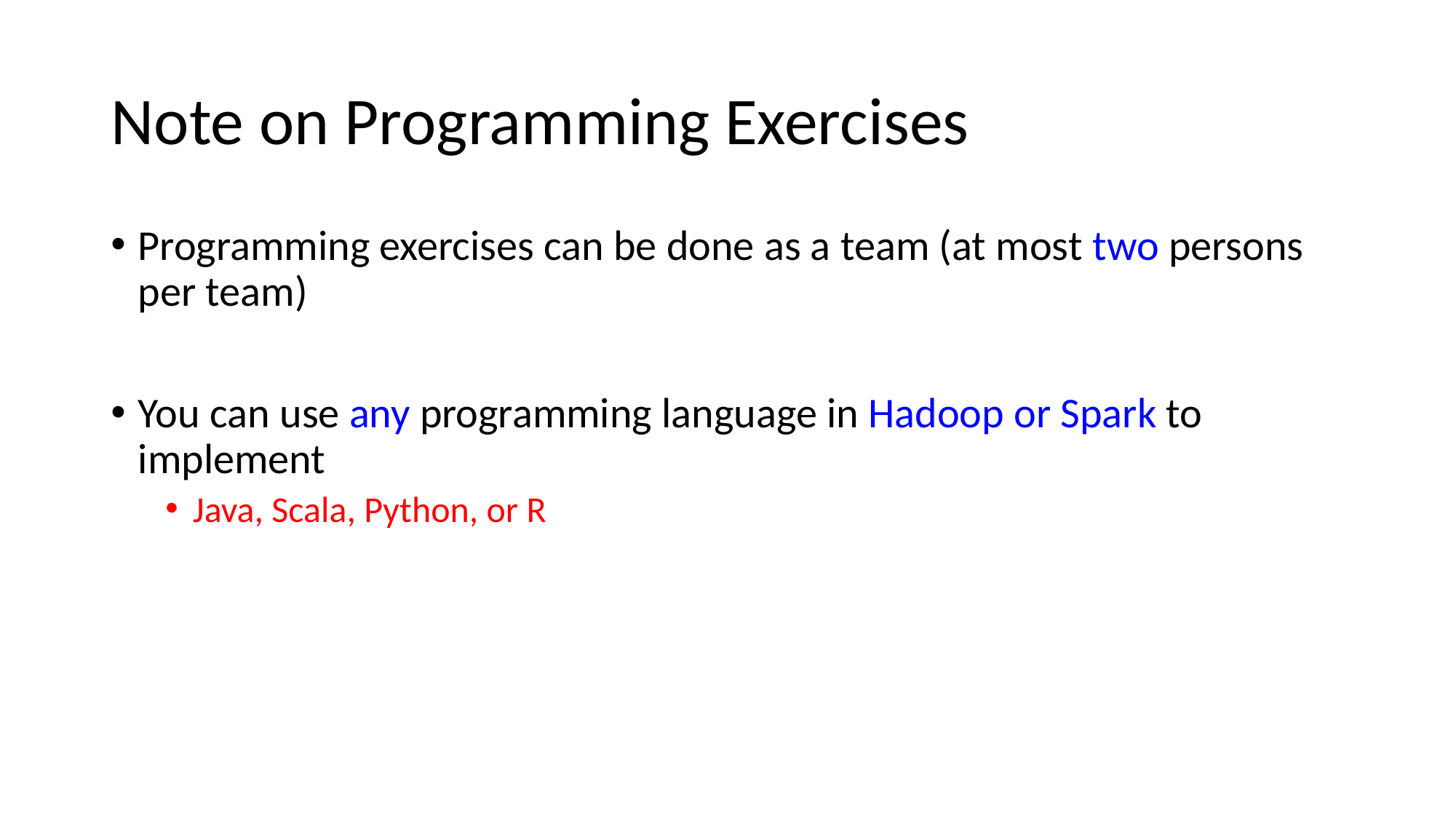

# Note on Programming Exercises
Programming exercises can be done as a team (at most two persons per team)

You can use any programming language in Hadoop or Spark to implement
Java, Scala, Python, or R